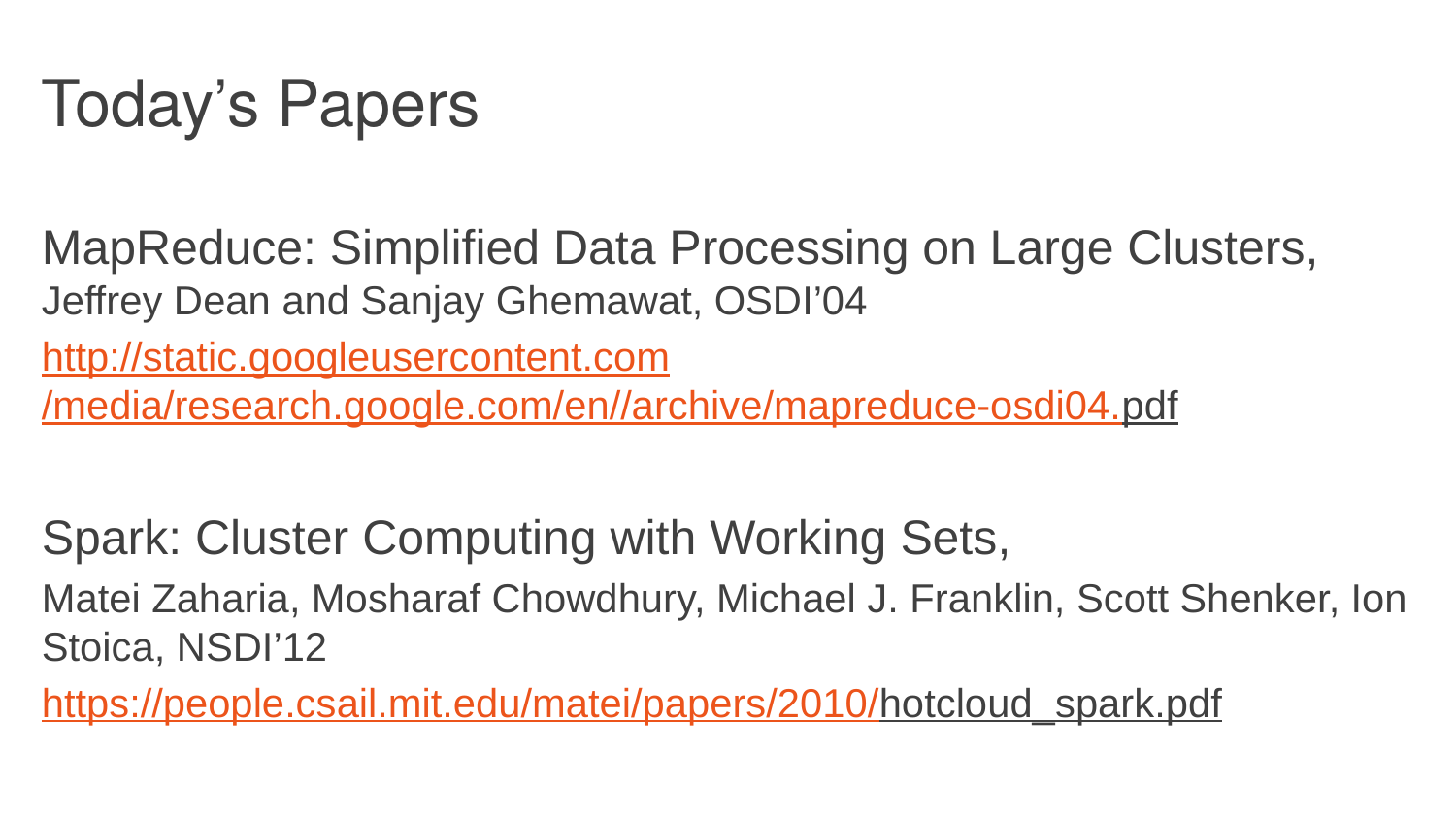

# Today’s Papers
MapReduce: Simplified Data Processing on Large Clusters, Jeffrey Dean and Sanjay Ghemawat, OSDI’04
http://static.googleusercontent.com/media/research.google.com/en//archive/mapreduce-osdi04.pdf

Spark: Cluster Computing with Working Sets,
Matei Zaharia, Mosharaf Chowdhury, Michael J. Franklin, Scott Shenker, Ion Stoica, NSDI’12
https://people.csail.mit.edu/matei/papers/2010/hotcloud_spark.pdf